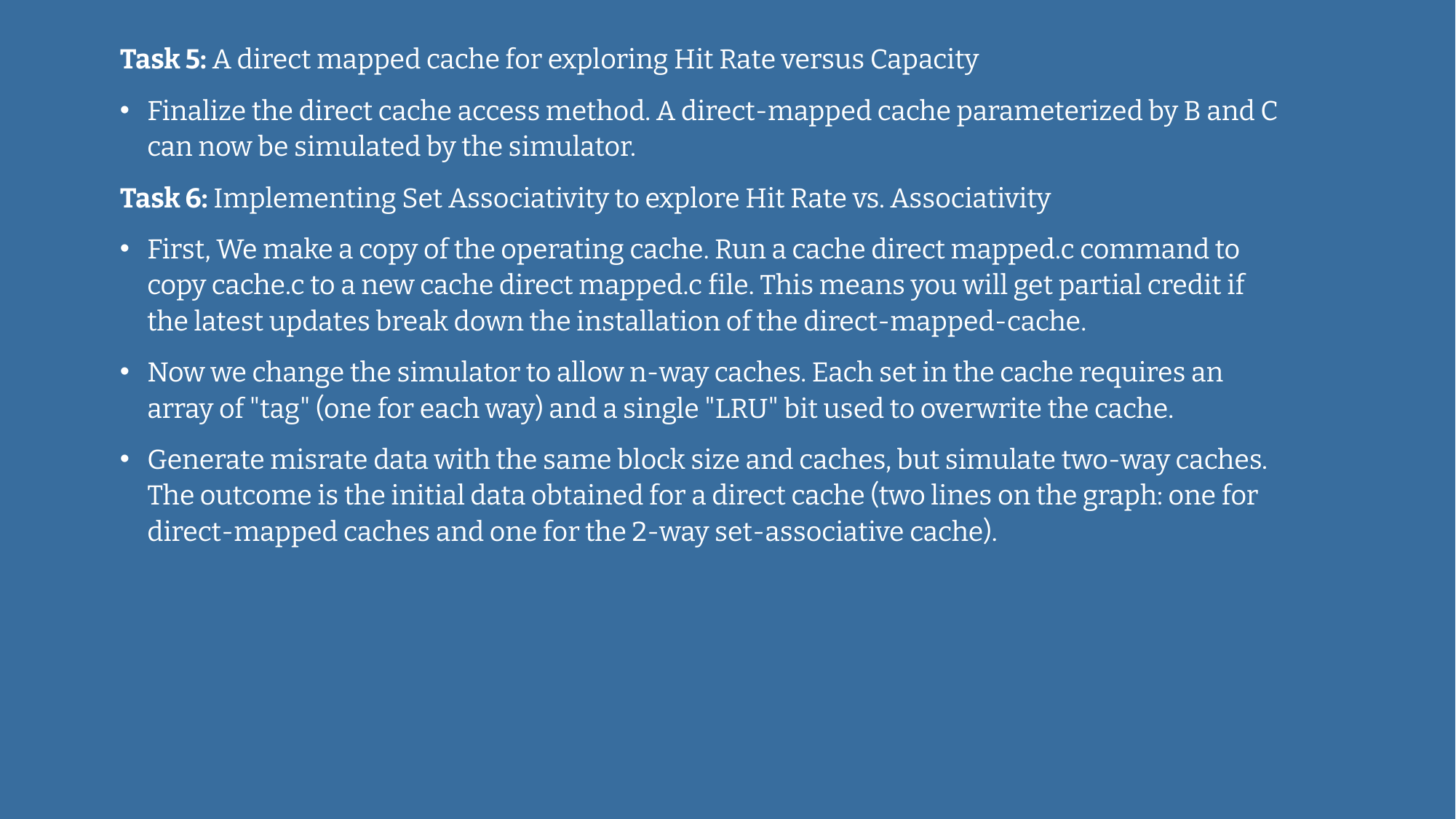

Task 5: A direct mapped cache for exploring Hit Rate versus Capacity
Finalize the direct cache access method. A direct-mapped cache parameterized by B and C can now be simulated by the simulator.
Task 6: Implementing Set Associativity to explore Hit Rate vs. Associativity
First, We make a copy of the operating cache. Run a cache direct mapped.c command to copy cache.c to a new cache direct mapped.c file. This means you will get partial credit if the latest updates break down the installation of the direct-mapped-cache.
Now we change the simulator to allow n-way caches. Each set in the cache requires an array of "tag" (one for each way) and a single "LRU" bit used to overwrite the cache.
Generate misrate data with the same block size and caches, but simulate two-way caches. The outcome is the initial data obtained for a direct cache (two lines on the graph: one for direct-mapped caches and one for the 2-way set-associative cache).